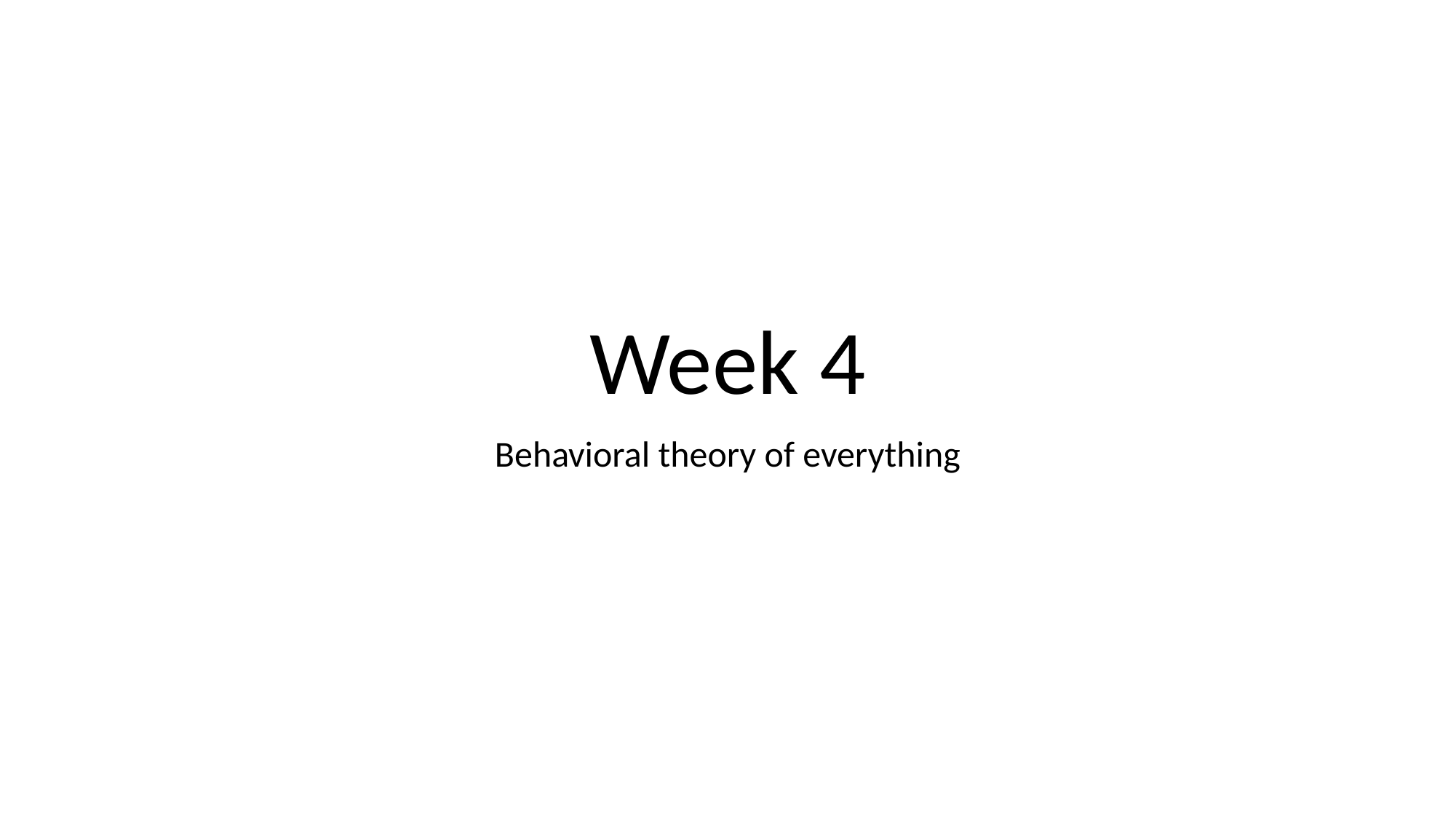

# Week 4
Behavioral theory of everything